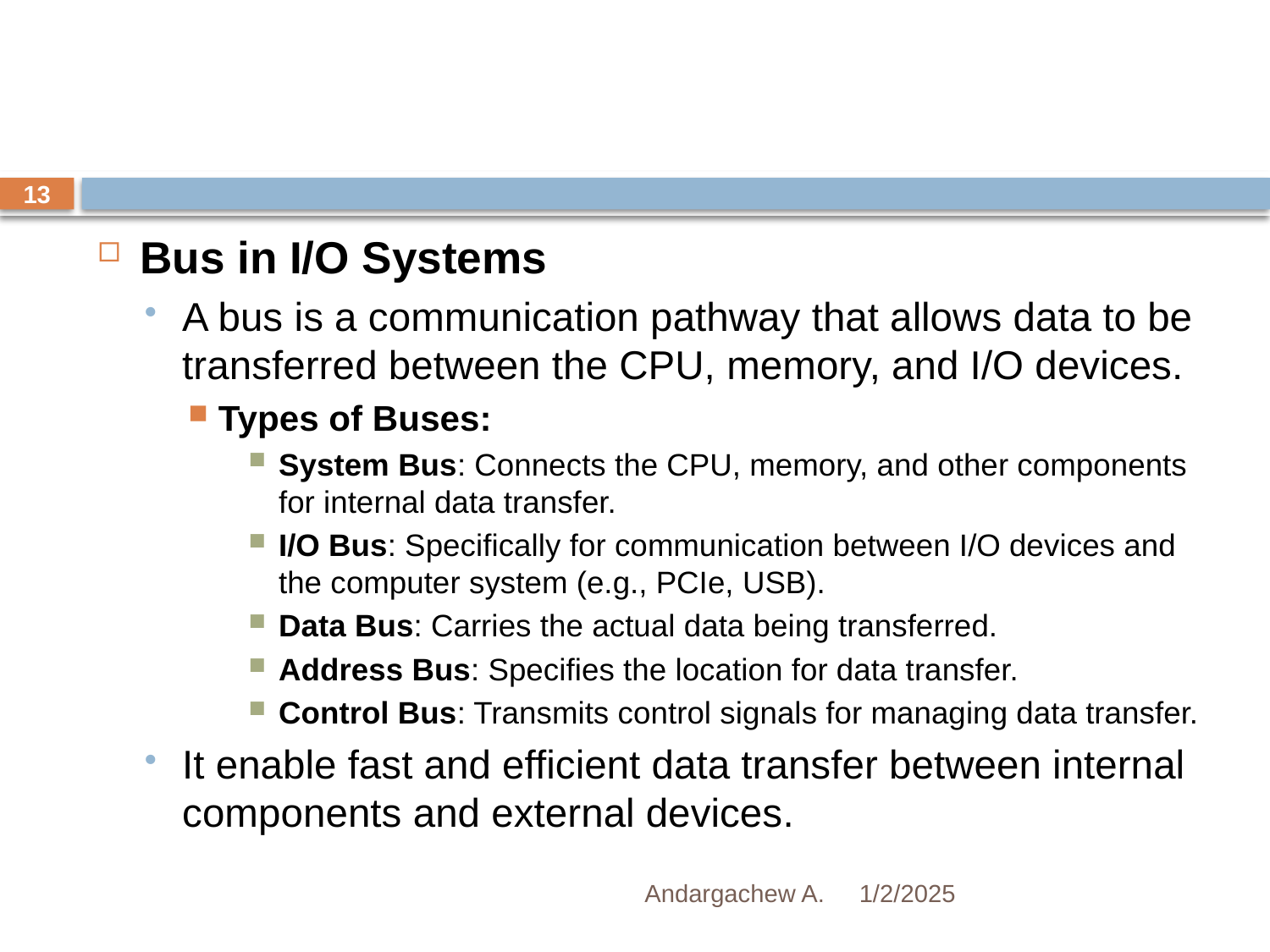

#
13
Bus in I/O Systems
A bus is a communication pathway that allows data to be transferred between the CPU, memory, and I/O devices.
Types of Buses:
System Bus: Connects the CPU, memory, and other components for internal data transfer.
I/O Bus: Specifically for communication between I/O devices and the computer system (e.g., PCIe, USB).
Data Bus: Carries the actual data being transferred.
Address Bus: Specifies the location for data transfer.
Control Bus: Transmits control signals for managing data transfer.
It enable fast and efficient data transfer between internal components and external devices.

Andargachew A.
1/2/2025